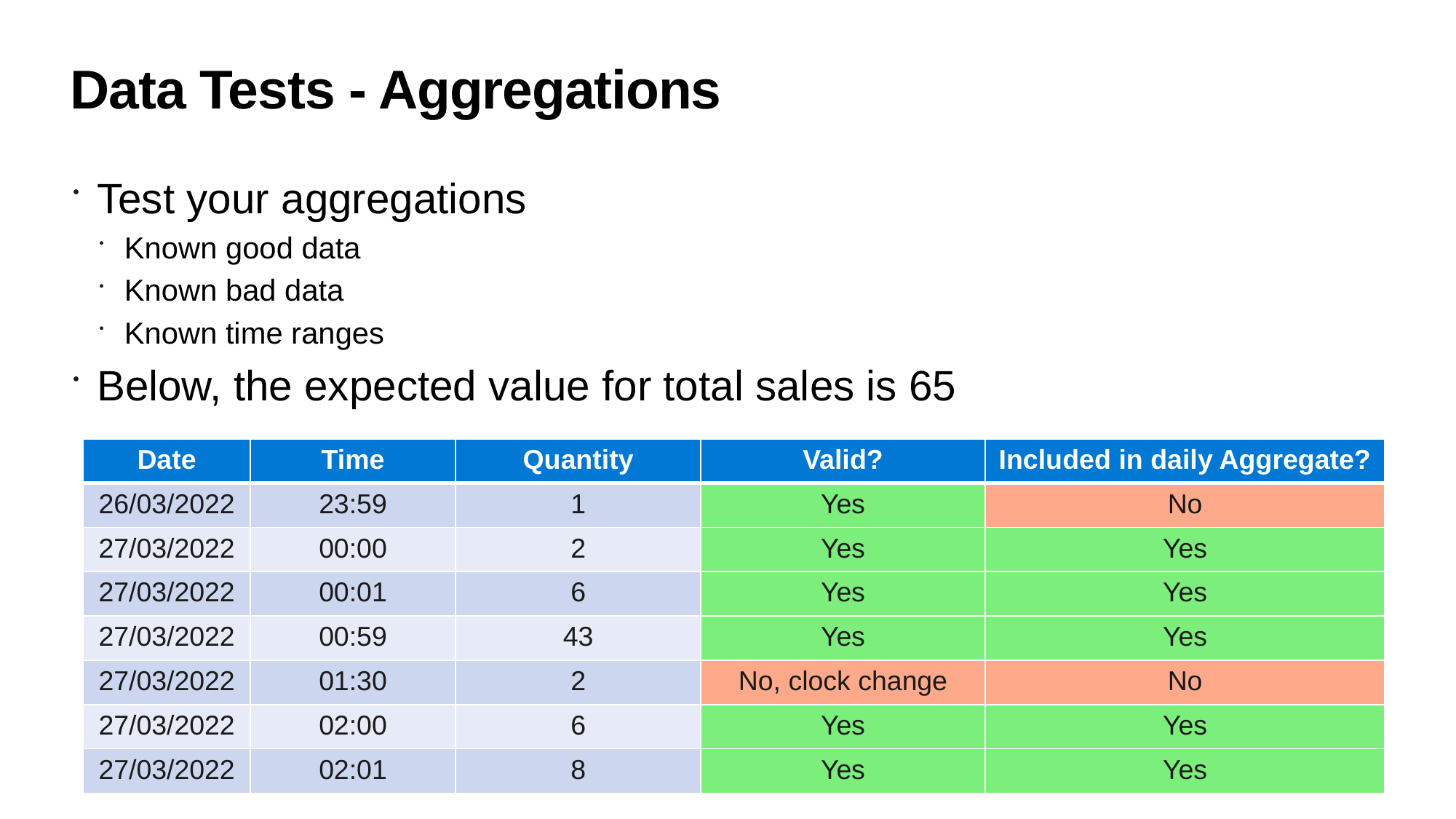

# Data Tests - Aggregations
Test your aggregations
Known good data
Known bad data
Known time ranges
Below, the expected value for total sales is 65
| Date | Time | Quantity | Valid? | Included in daily Aggregate? |
| --- | --- | --- | --- | --- |
| 26/03/2022 | 23:59 | 1 | Yes | No |
| 27/03/2022 | 00:00 | 2 | Yes | Yes |
| 27/03/2022 | 00:01 | 6 | Yes | Yes |
| 27/03/2022 | 00:59 | 43 | Yes | Yes |
| 27/03/2022 | 01:30 | 2 | No, clock change | No |
| 27/03/2022 | 02:00 | 6 | Yes | Yes |
| 27/03/2022 | 02:01 | 8 | Yes | Yes |